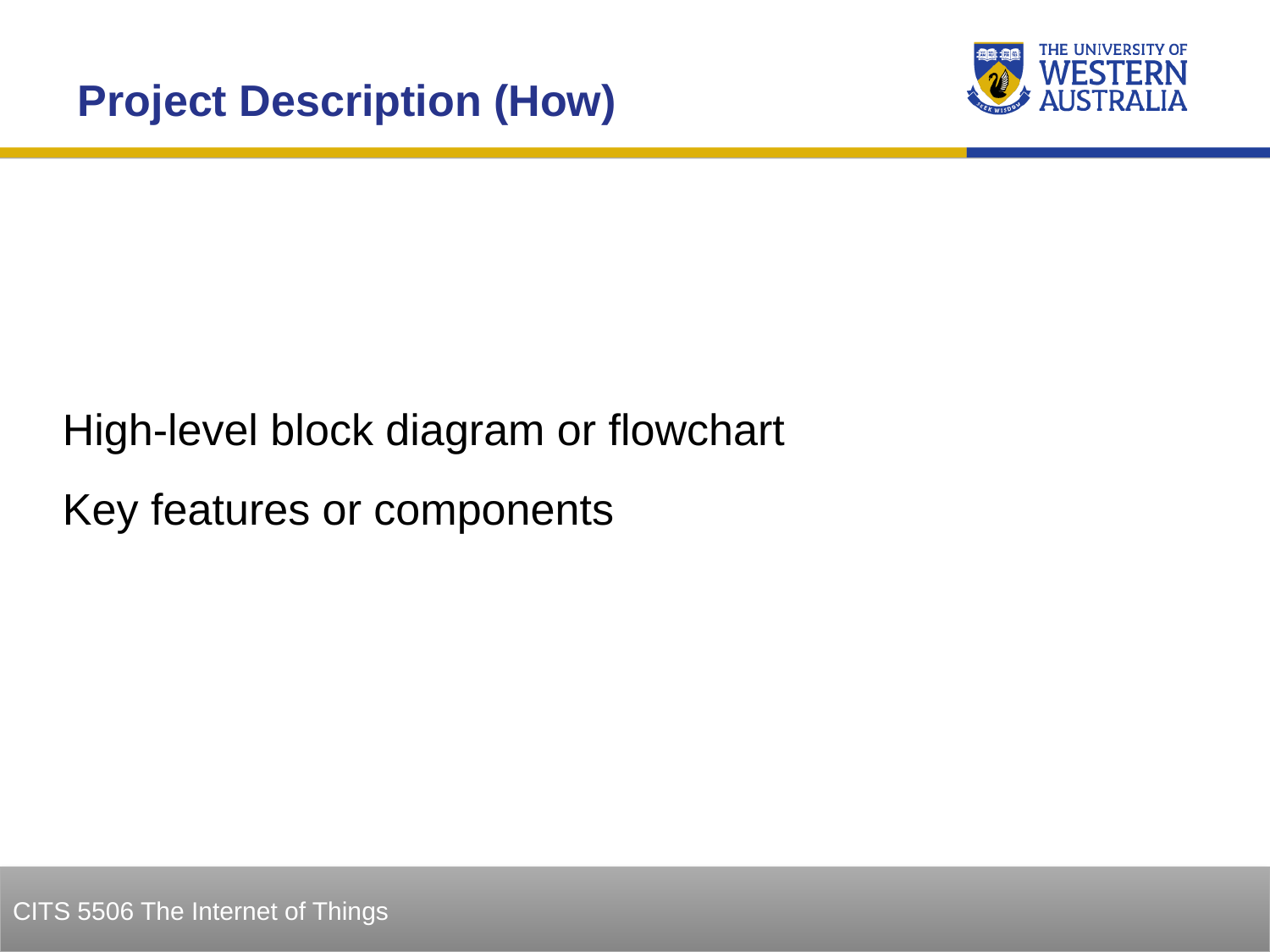

Project Description (How)
High-level block diagram or flowchart
Key features or components

6